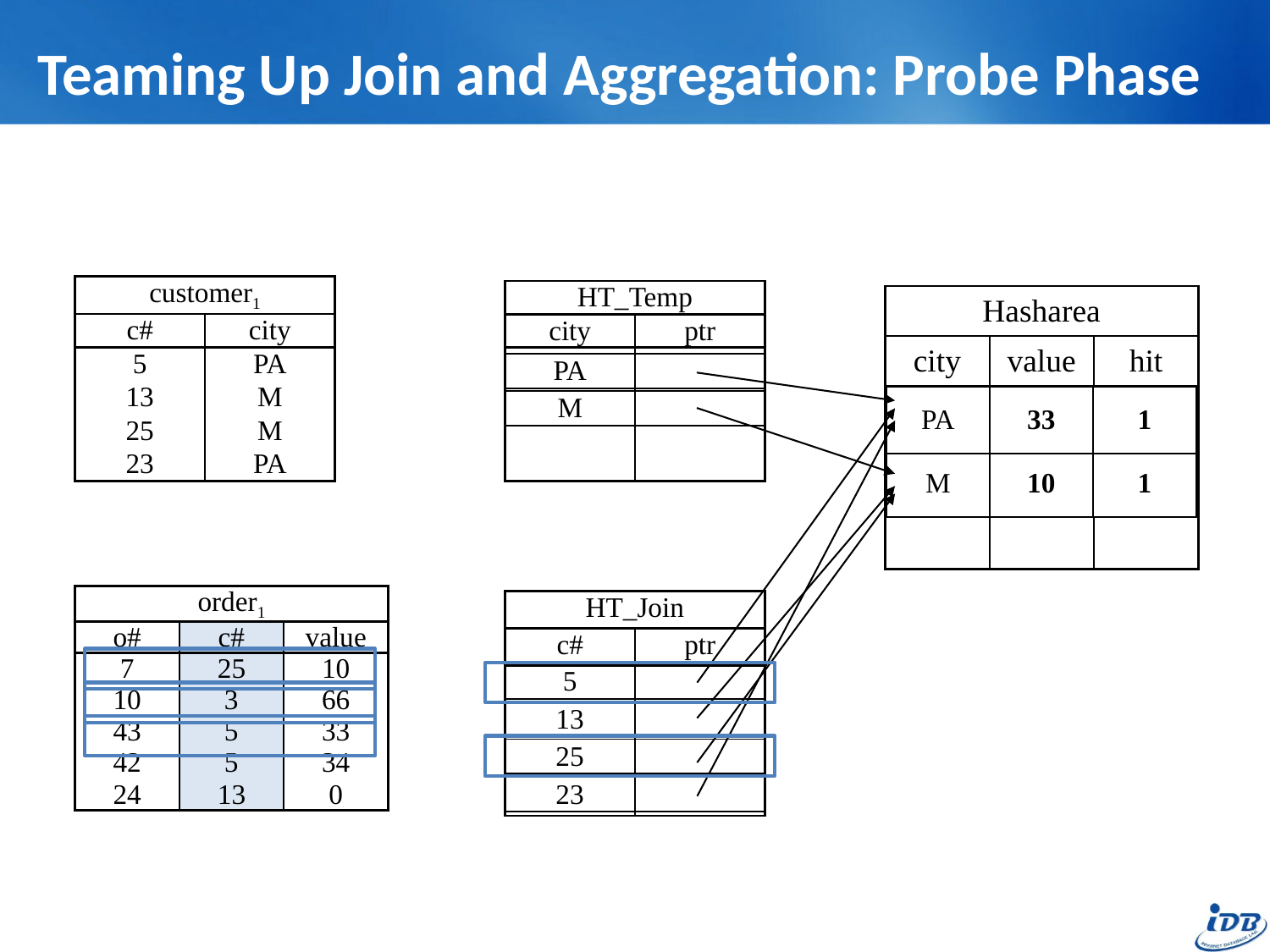

# Teaming Up Join and Aggregation: Probe Phase
| customer1 |  |
| --- | --- |
| c# | city |
| 5 | PA |
| 13 | M |
| 25 | M |
| 23 | PA |
| HT\_Temp |  |
| --- | --- |
| city | ptr |
|  |  |
|  |  |
|  |  |
|  |  |
| Hasharea |  |  |
| --- | --- | --- |
| city | value | hit |
|  |  |  |
|  |  |  |
|  |  |  |
| PA |  |
| --- | --- |

| PA | 0 | 0 |
| --- | --- | --- |
| PA | 33 | 1 |
| --- | --- | --- |
| M |  |
| --- | --- |

| M | 0 | 0 |
| --- | --- | --- |
| M | 10 | 1 |
| --- | --- | --- |

| order1 |  |  |
| --- | --- | --- |
| o# | c# | value |
| 7 | 25 | 10 |
| 10 | 3 | 66 |
| 43 | 5 | 33 |
| 42 | 5 | 34 |
| 24 | 13 | 0 |
| HT\_Join |  |
| --- | --- |
| c# | ptr |
|  |  |
|  |  |
|  |  |
|  |  |

| 5 |  |
| --- | --- |

| 13 |  |
| --- | --- |

| 25 |  |
| --- | --- |
| 23 |  |
| --- | --- |